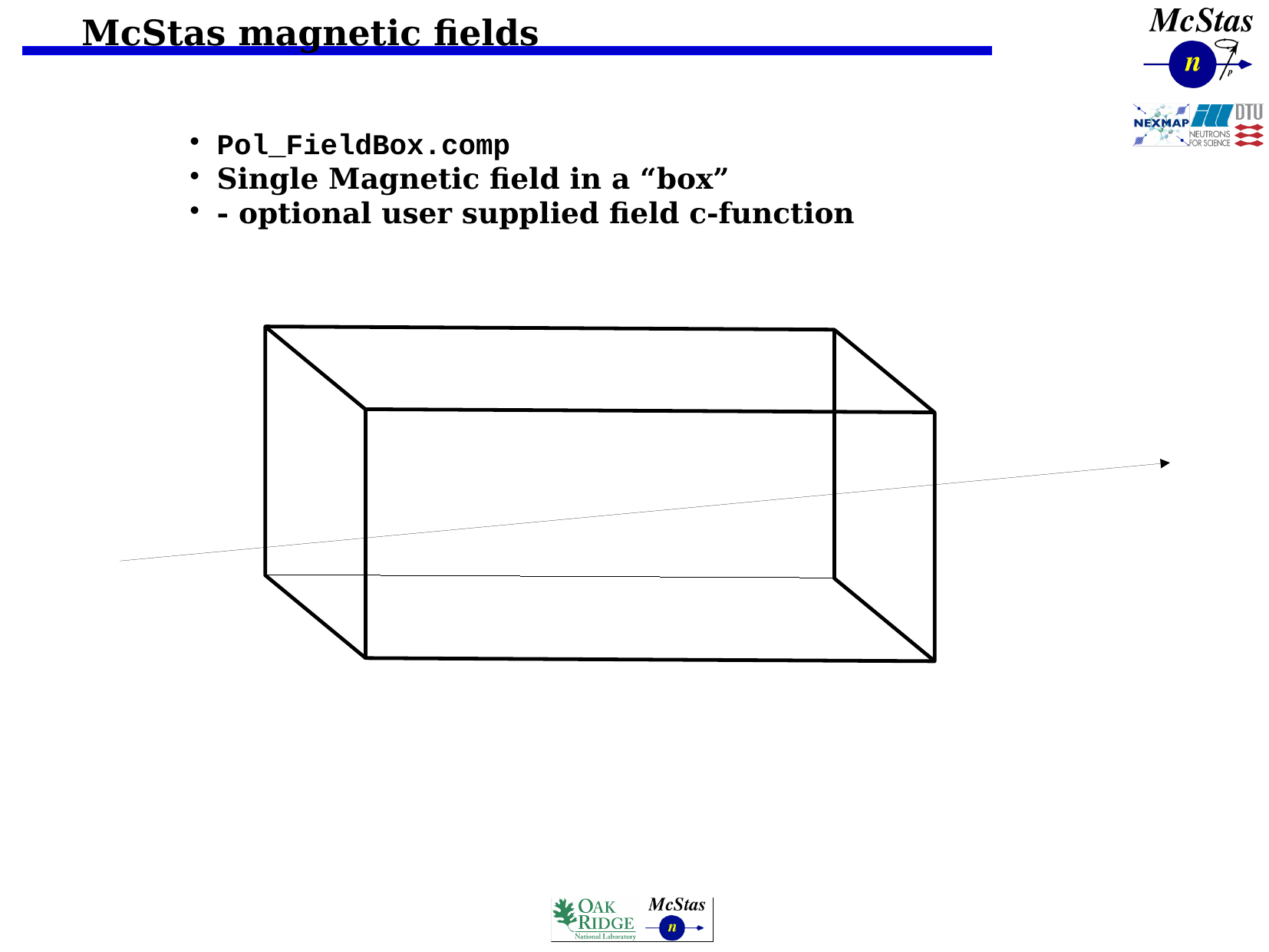

McStas magnetic fields
Pol_FieldBox.comp
Single Magnetic field in a “box”
- optional user supplied field c-function